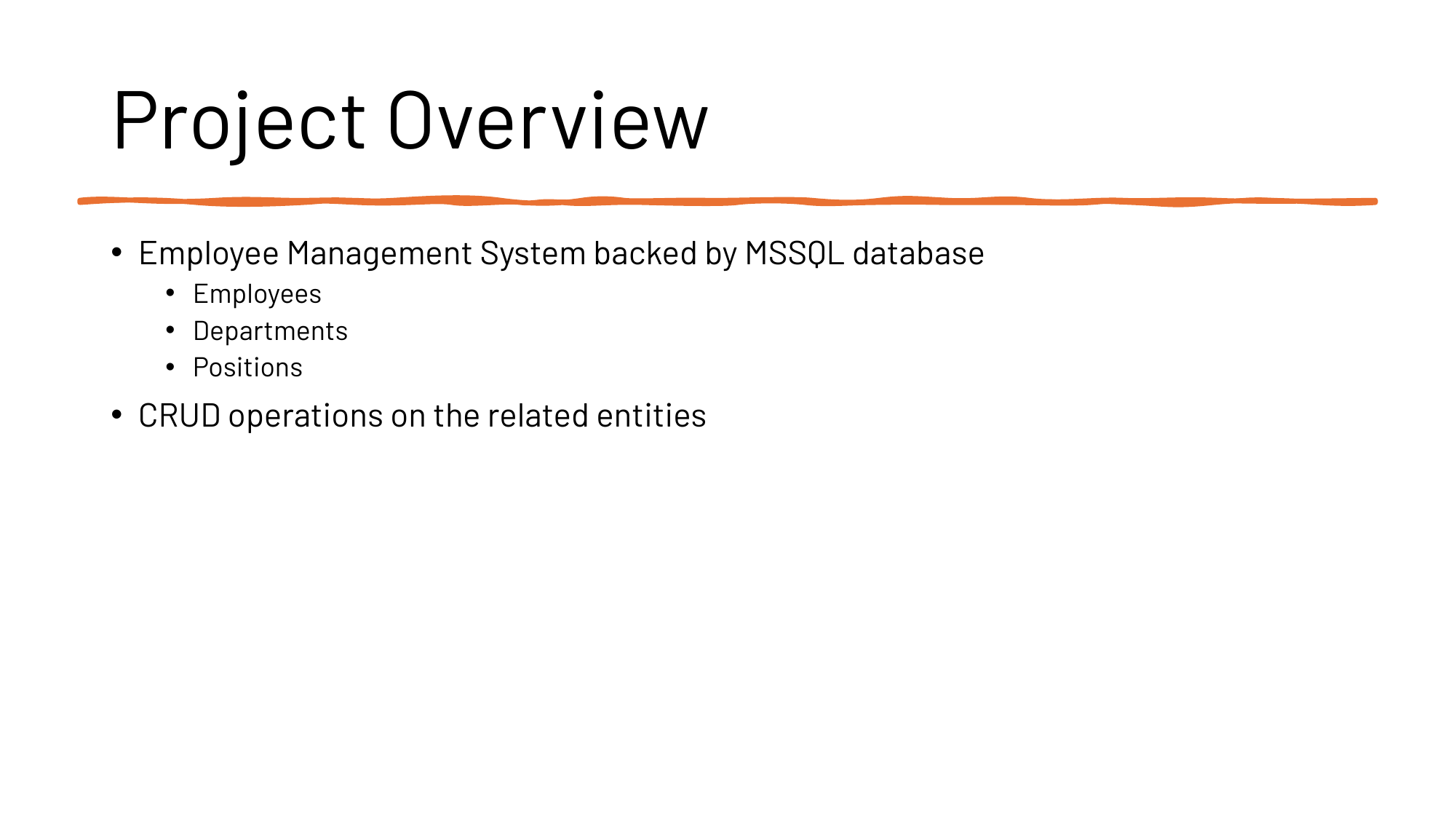

# Project Overview

Employee Management System backed by MSSQL database
Employees
Departments
Positions
CRUD operations on the related entities